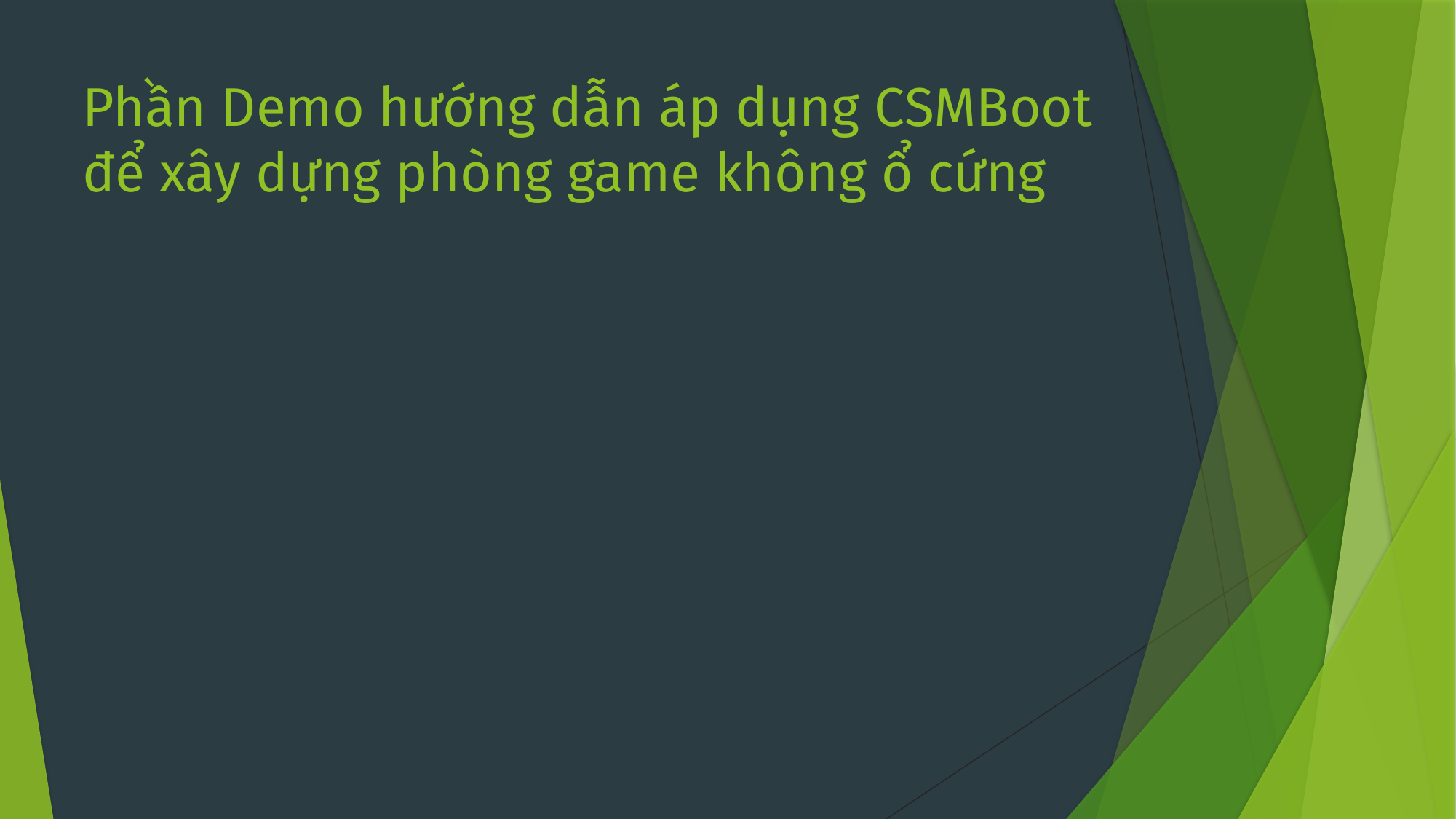

# Phần Demo hướng dẫn áp dụng CSMBoot để xây dựng phòng game không ổ cứng